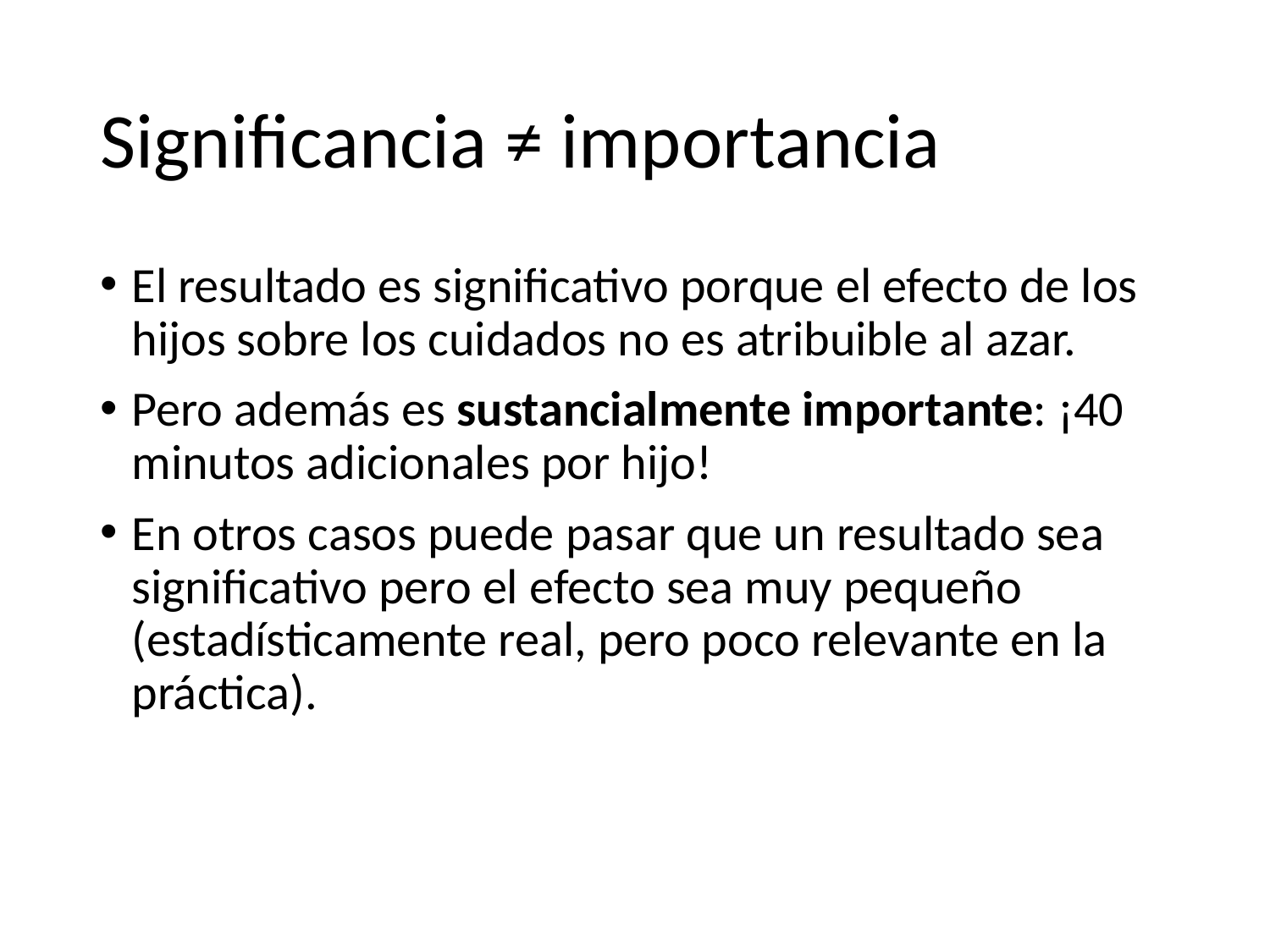

# Significancia ≠ importancia
El resultado es significativo porque el efecto de los hijos sobre los cuidados no es atribuible al azar.
Pero además es sustancialmente importante: ¡40 minutos adicionales por hijo!
En otros casos puede pasar que un resultado sea significativo pero el efecto sea muy pequeño (estadísticamente real, pero poco relevante en la práctica).